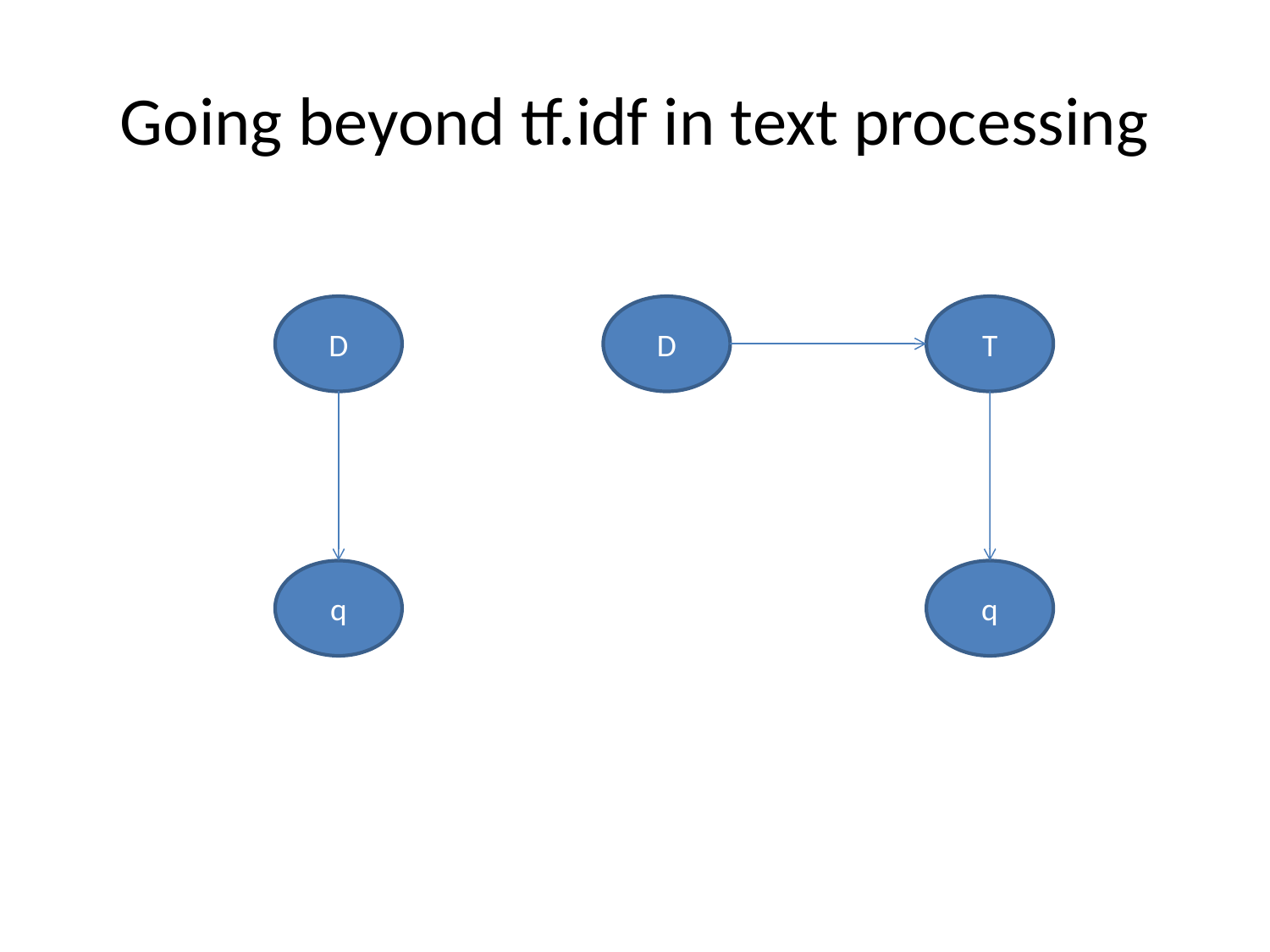

# Going beyond tf.idf in text processing
D
D
T
q
q